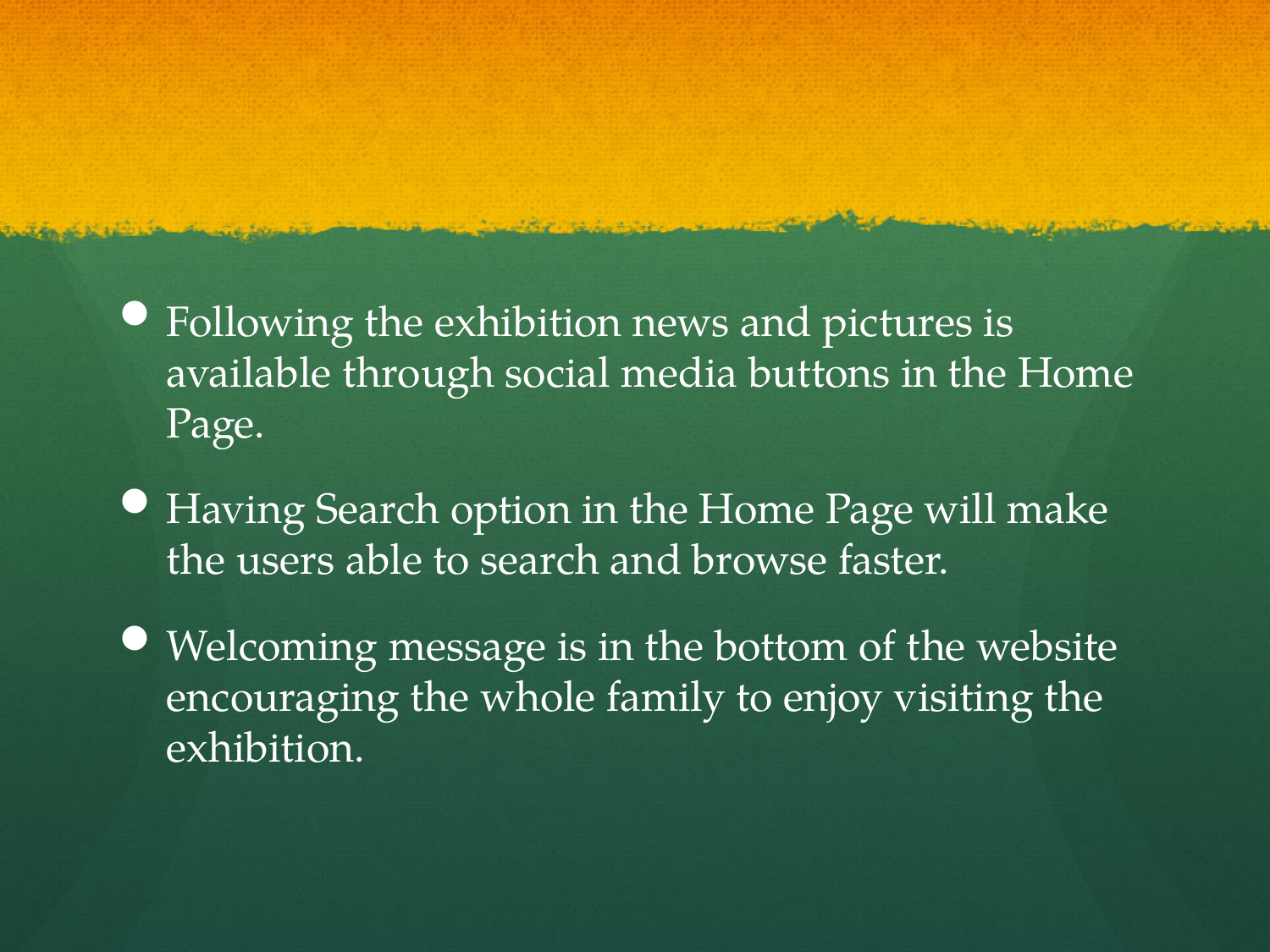

#
Following the exhibition news and pictures is available through social media buttons in the Home Page.
Having Search option in the Home Page will make the users able to search and browse faster.
Welcoming message is in the bottom of the website encouraging the whole family to enjoy visiting the exhibition.